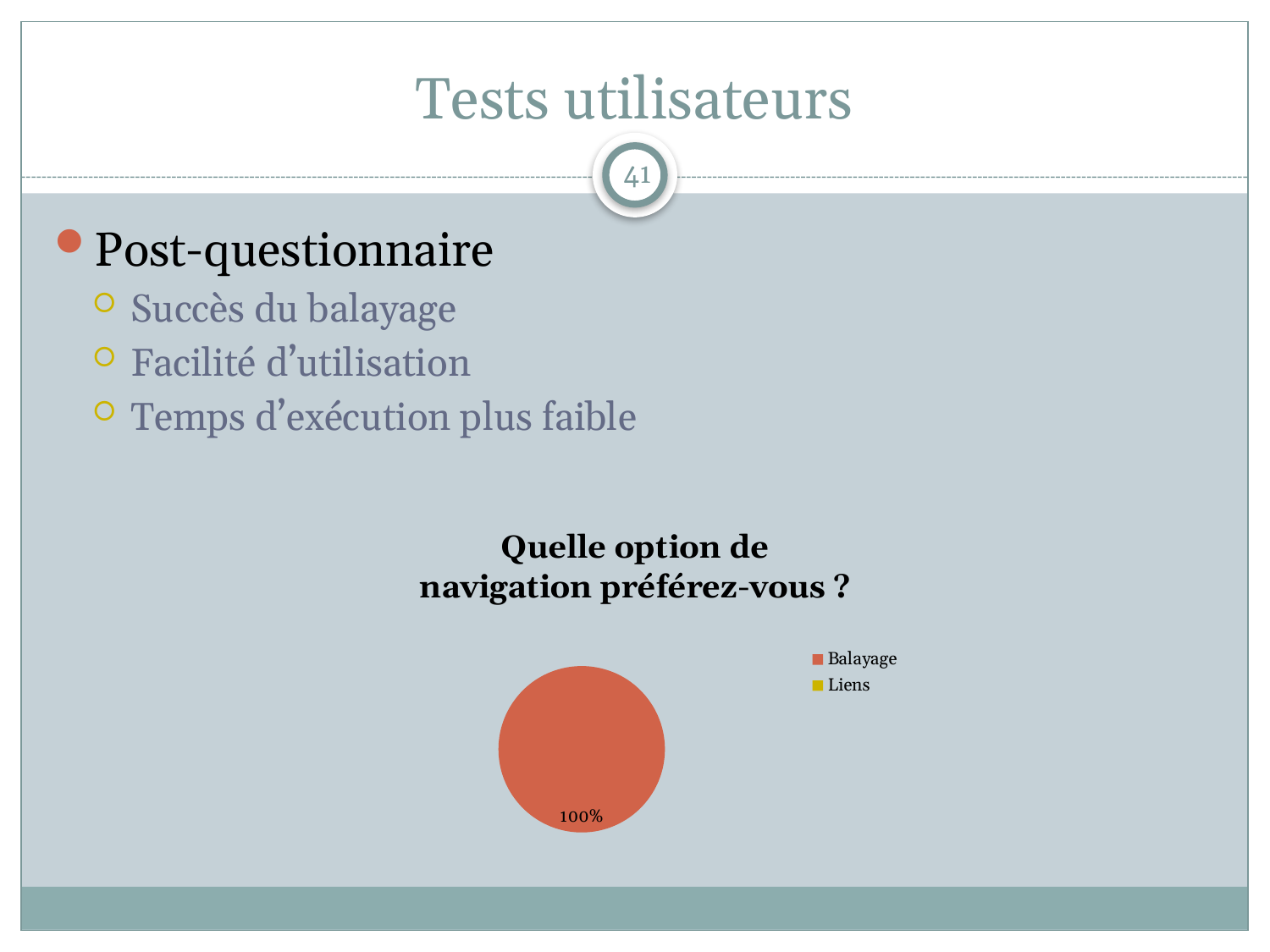

# Tests utilisateurs
41
Post-questionnaire
Succès du balayage
Facilité d’utilisation
Temps d’exécution plus faible

### Chart: Quelle option de navigation préférez-vous ?

| Category | Quel option de navigation préférez-vous ? |
|---|---|
| Balayage | 100.0 |
| Liens | 0.0 |